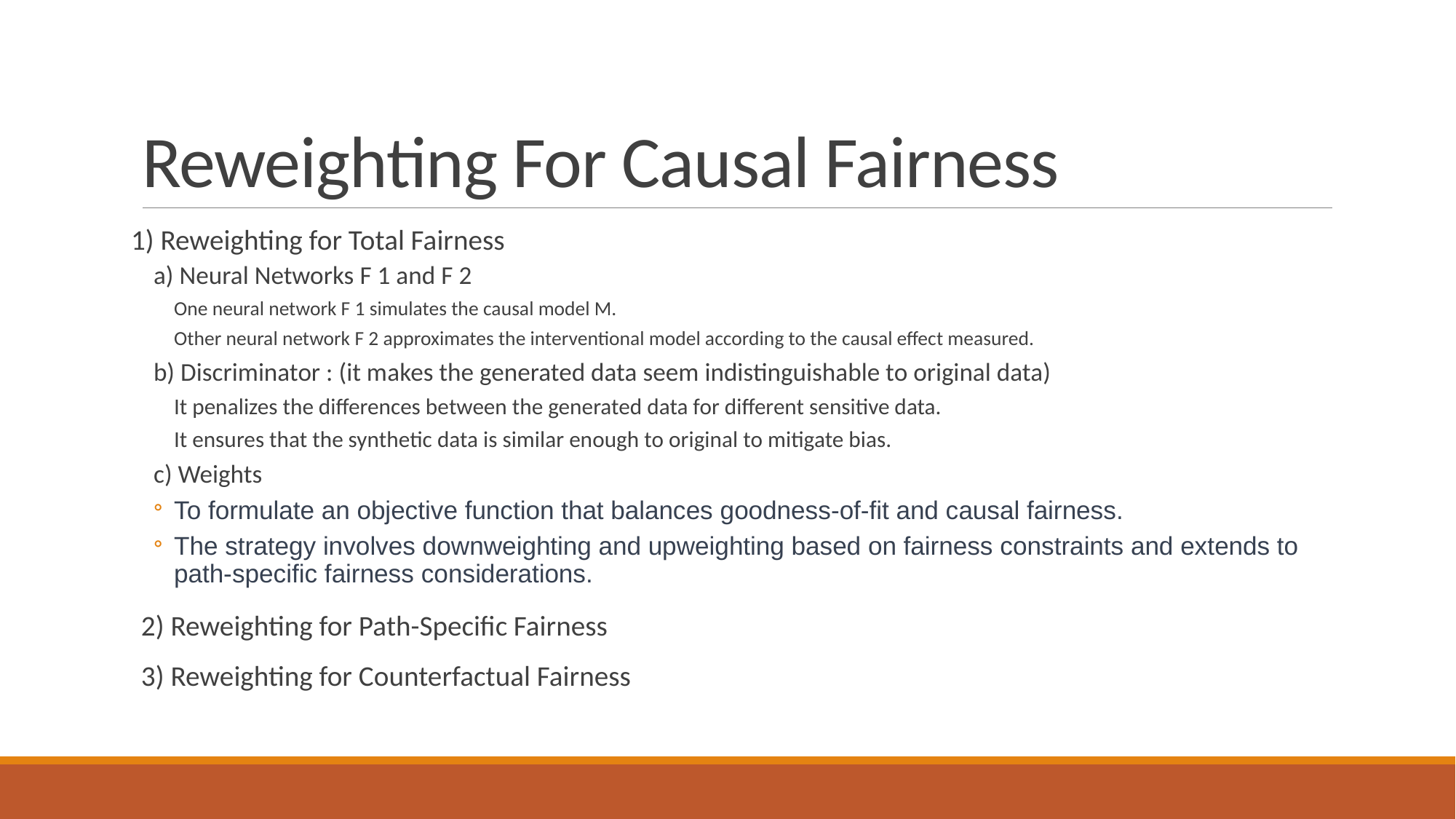

# Reweighting For Causal Fairness
1) Reweighting for Total Fairness
a) Neural Networks F 1 and F 2
One neural network F 1 simulates the causal model M.
Other neural network F 2 approximates the interventional model according to the causal effect measured.
b) Discriminator : (it makes the generated data seem indistinguishable to original data)
It penalizes the differences between the generated data for different sensitive data.
It ensures that the synthetic data is similar enough to original to mitigate bias.
c) Weights
To formulate an objective function that balances goodness-of-fit and causal fairness.
The strategy involves downweighting and upweighting based on fairness constraints and extends to path-specific fairness considerations.
2) Reweighting for Path-Specific Fairness
3) Reweighting for Counterfactual Fairness